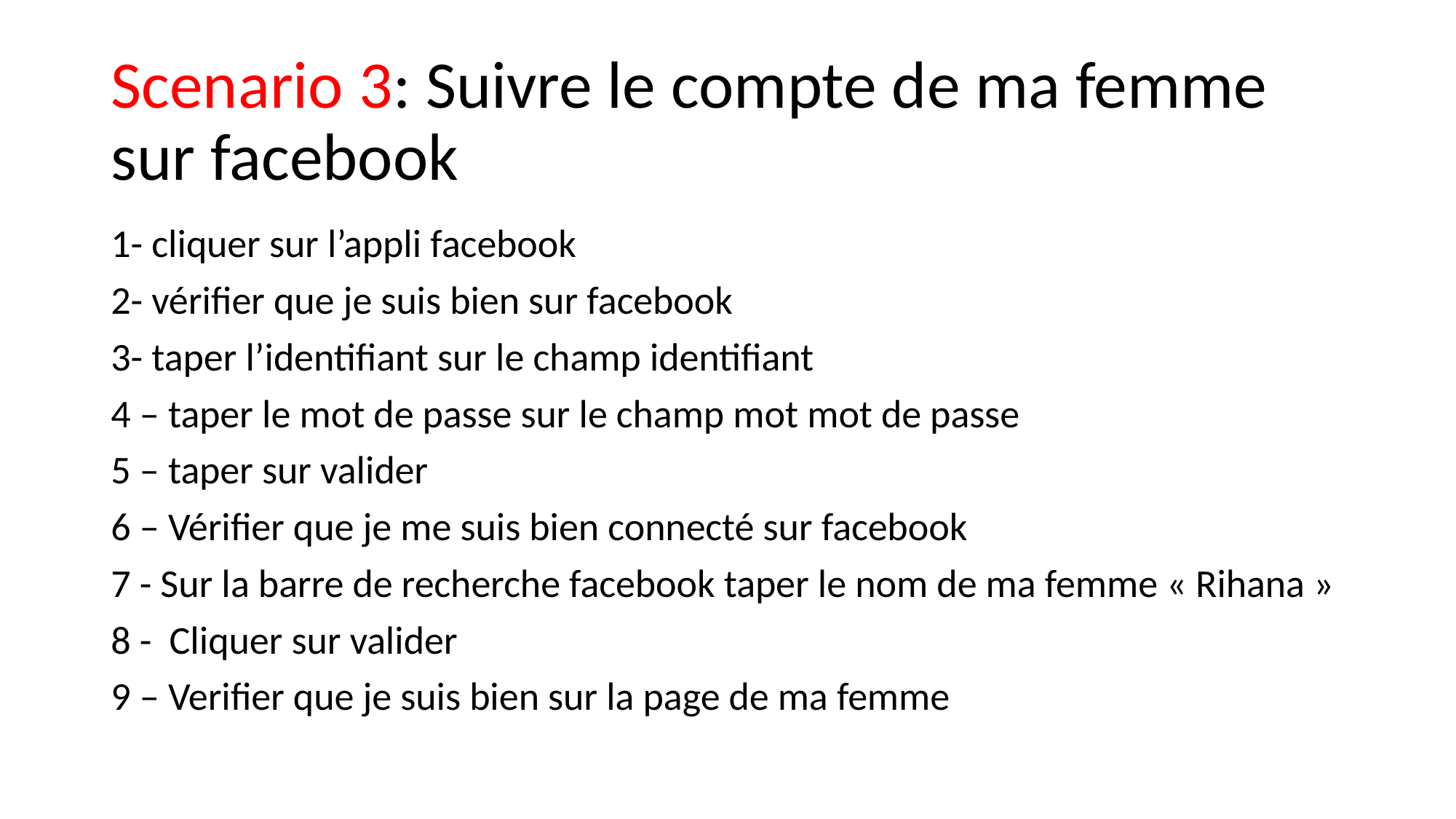

# Scenario 3: Suivre le compte de ma femme sur facebook
1- cliquer sur l’appli facebook
2- vérifier que je suis bien sur facebook
3- taper l’identifiant sur le champ identifiant
4 – taper le mot de passe sur le champ mot mot de passe
5 – taper sur valider
6 – Vérifier que je me suis bien connecté sur facebook
7 - Sur la barre de recherche facebook taper le nom de ma femme « Rihana »
8 -  Cliquer sur valider
9 – Verifier que je suis bien sur la page de ma femme